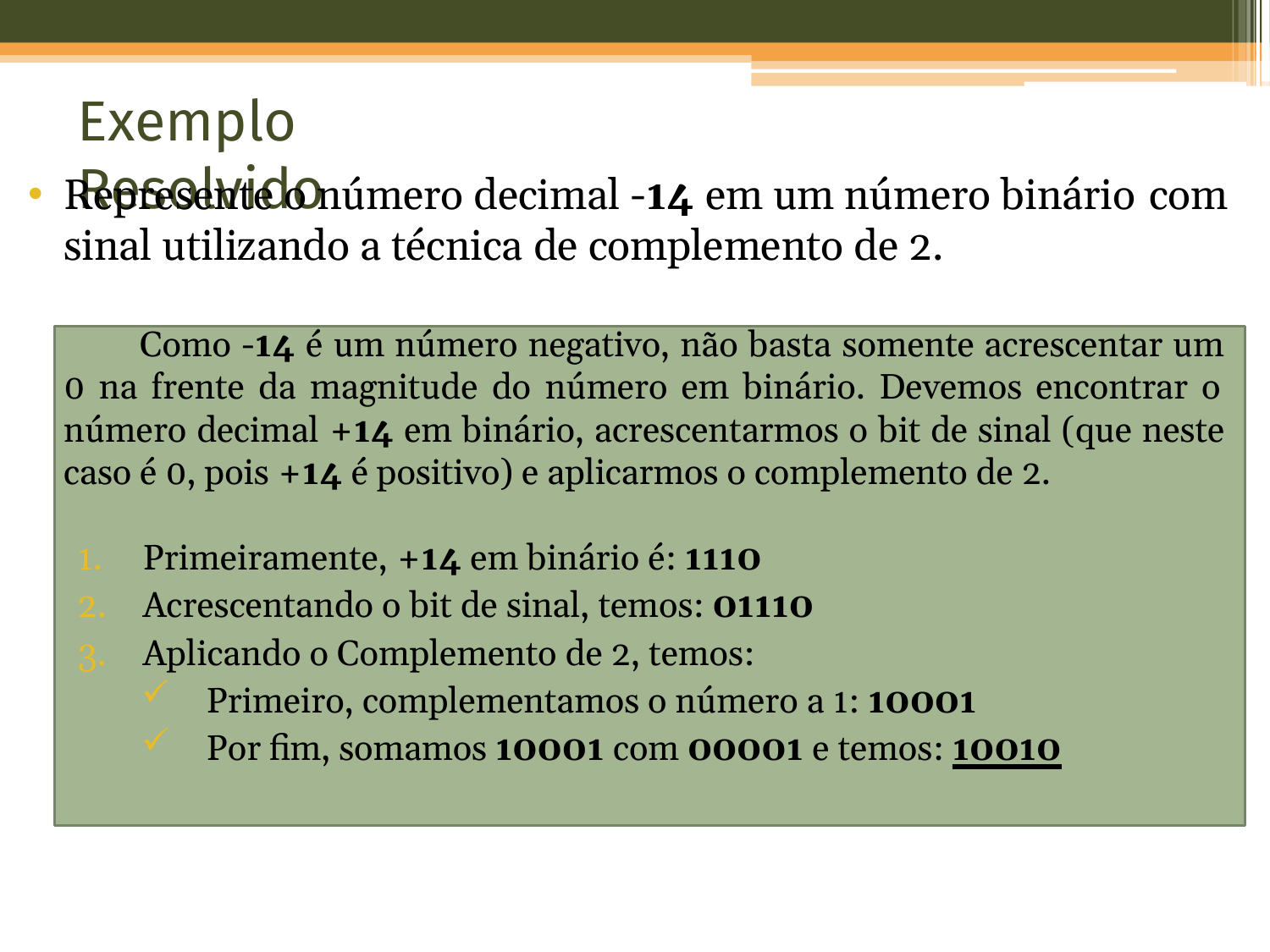

Exemplo Resolvido
Represente o número decimal -14 em um número binário com
sinal utilizando a técnica de complemento de 2.

Como -14 é um número negativo, não basta somente acrescentar um  0 na frente da magnitude do número em binário. Devemos encontrar o  número decimal +14 em binário, acrescentarmos o bit de sinal (que neste  caso é 0, pois +14 é positivo) e aplicarmos o complemento de 2.

Primeiramente, +14 em binário é: 1110
Acrescentando o bit de sinal, temos: 01110
Aplicando o Complemento de 2, temos:
Primeiro, complementamos o número a 1: 10001
Por fim, somamos 10001 com 00001 e temos: 10010